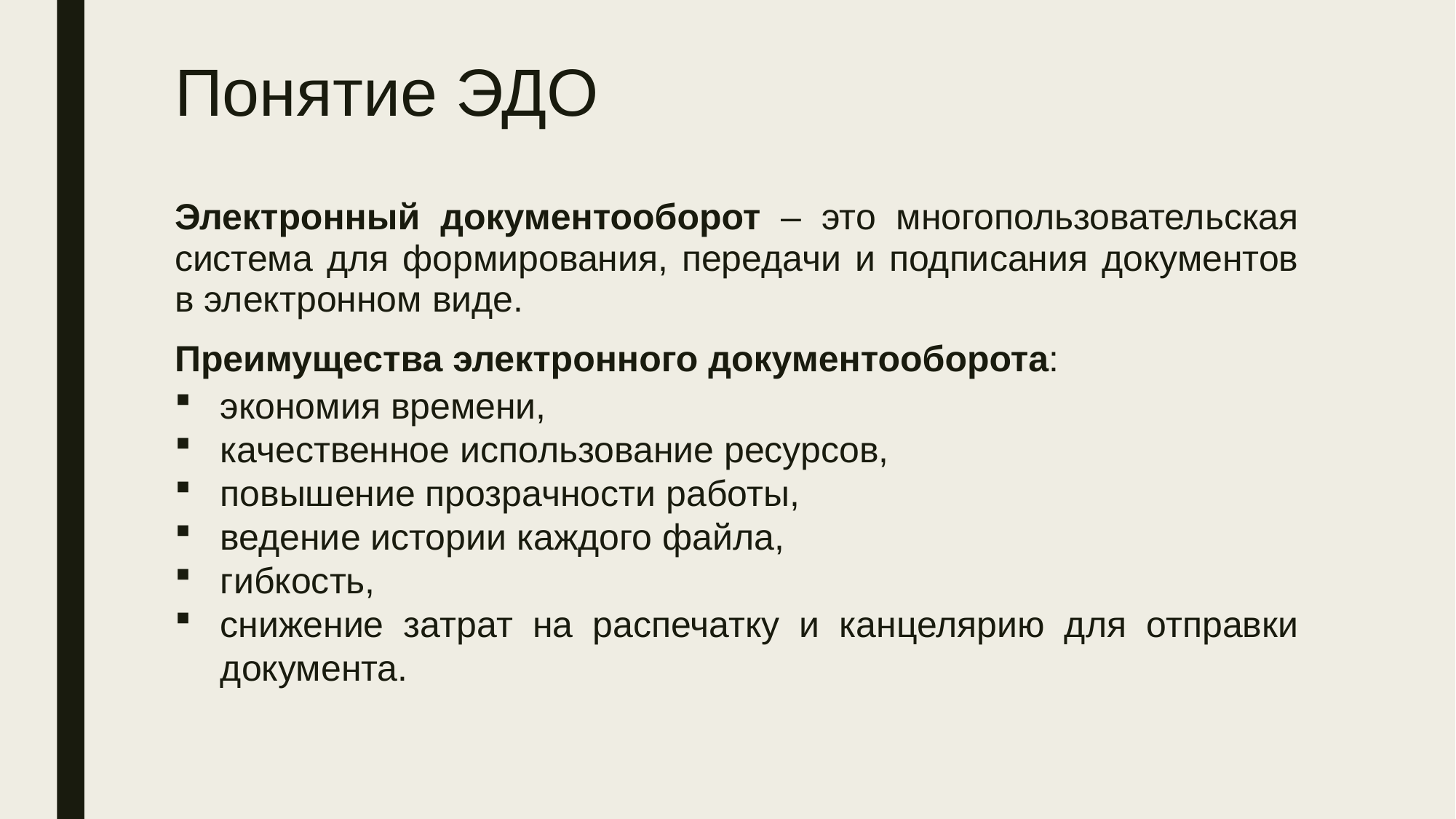

# Понятие ЭДО
Электронный документооборот – это многопользовательская система для формирования, передачи и подписания документов в электронном виде.
Преимущества электронного документооборота:
экономия времени,
качественное использование ресурсов,
повышение прозрачности работы,
ведение истории каждого файла,
гибкость,
снижение затрат на распечатку и канцелярию для отправки документа.